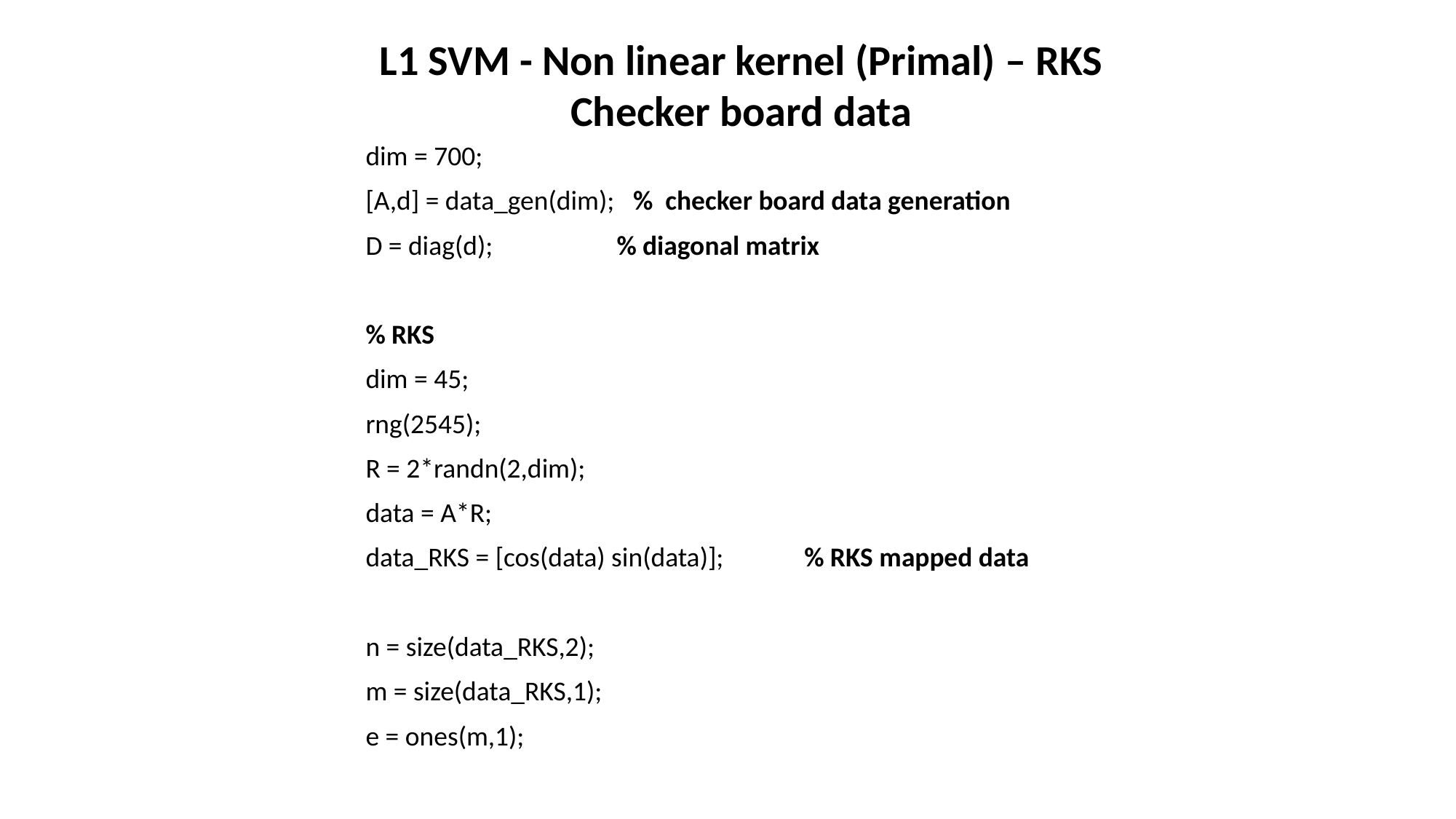

L1 SVM - Non linear kernel (Primal) – RKS
Checker board data
dim = 700;
[A,d] = data_gen(dim);   %  checker board data generation
D = diag(d);                    % diagonal matrix

% RKS
dim = 45;
rng(2545);
R = 2*randn(2,dim);
data = A*R;
data_RKS = [cos(data) sin(data)];             % RKS mapped data

n = size(data_RKS,2);
m = size(data_RKS,1);
e = ones(m,1);